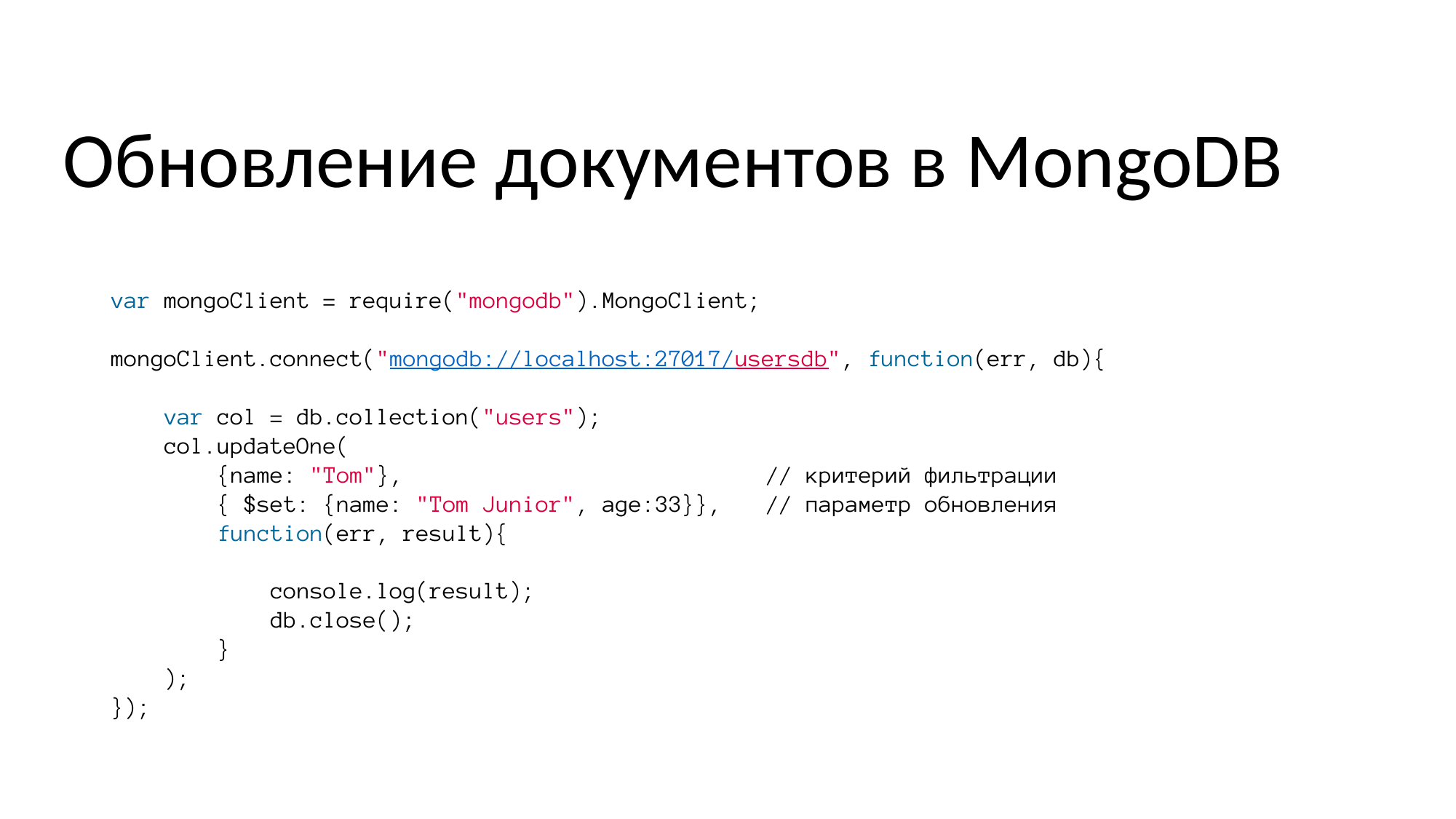

Обновление документов в MongoDB
var mongoClient = require("mongodb").MongoClient;

mongoClient.connect("mongodb://localhost:27017/usersdb", function(err, db){

    var col = db.collection("users");
    col.updateOne(
        {name: "Tom"}, 				// критерий фильтрации
        { $set: {name: "Tom Junior", age:33}},	// параметр обновления
        function(err, result){

            console.log(result);
            db.close();
        }
    );
});